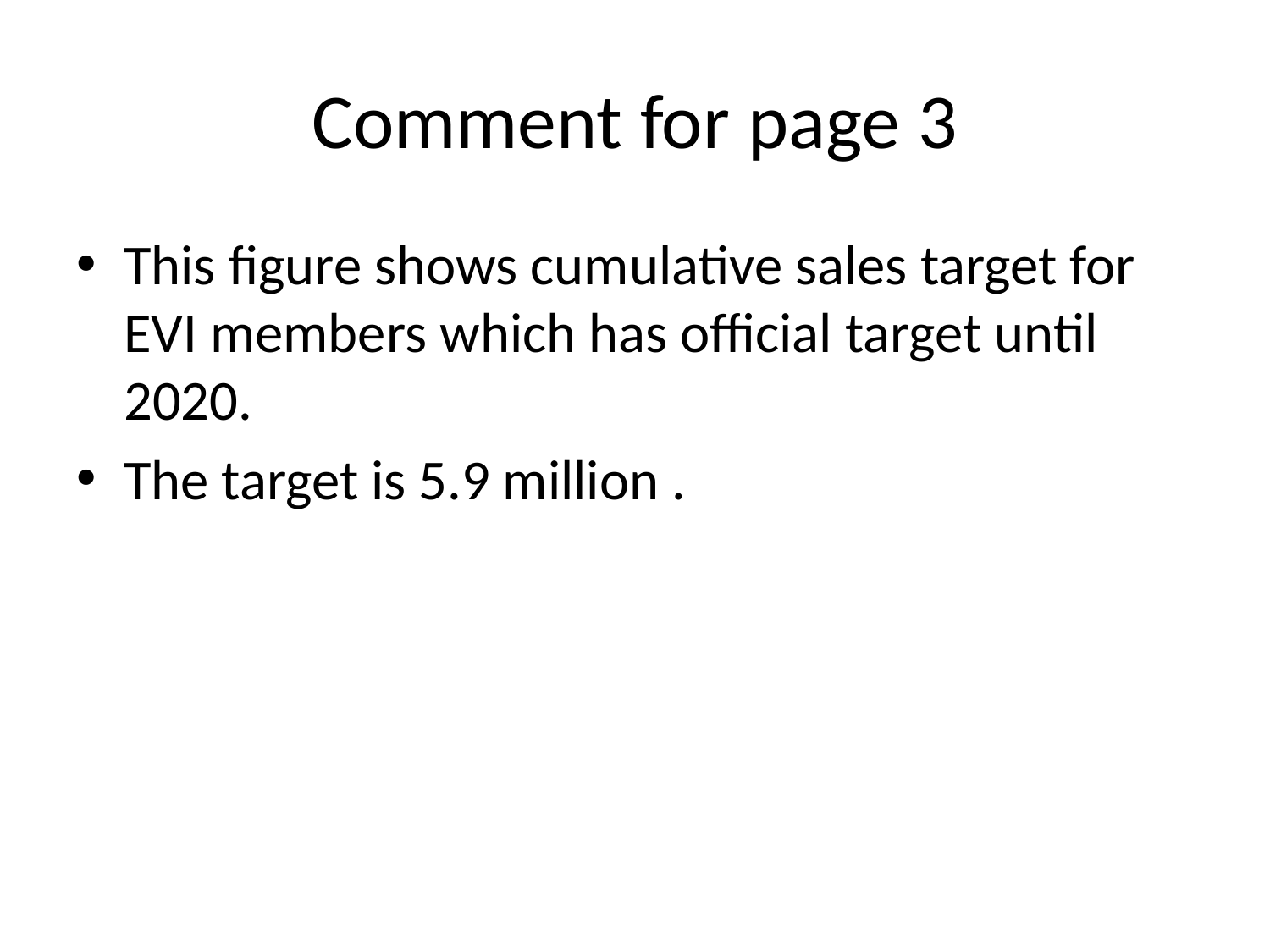

# Comment for page 3
This figure shows cumulative sales target for EVI members which has official target until 2020.
The target is 5.9 million .